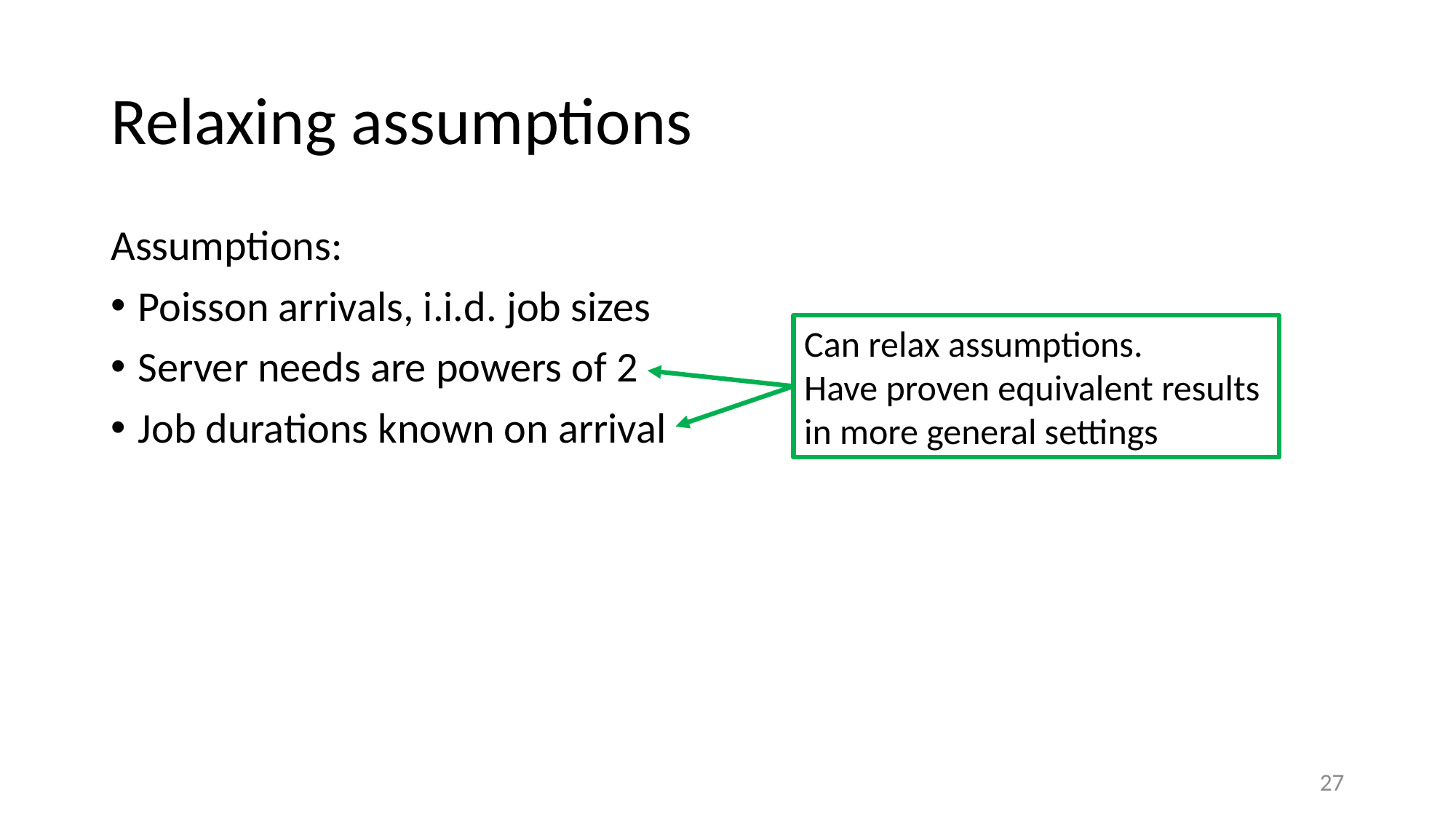

# Relaxing assumptions
Assumptions:
Poisson arrivals, i.i.d. job sizes
Server needs are powers of 2
Job durations known on arrival
Can relax assumptions.
Have proven equivalent results in more general settings
27